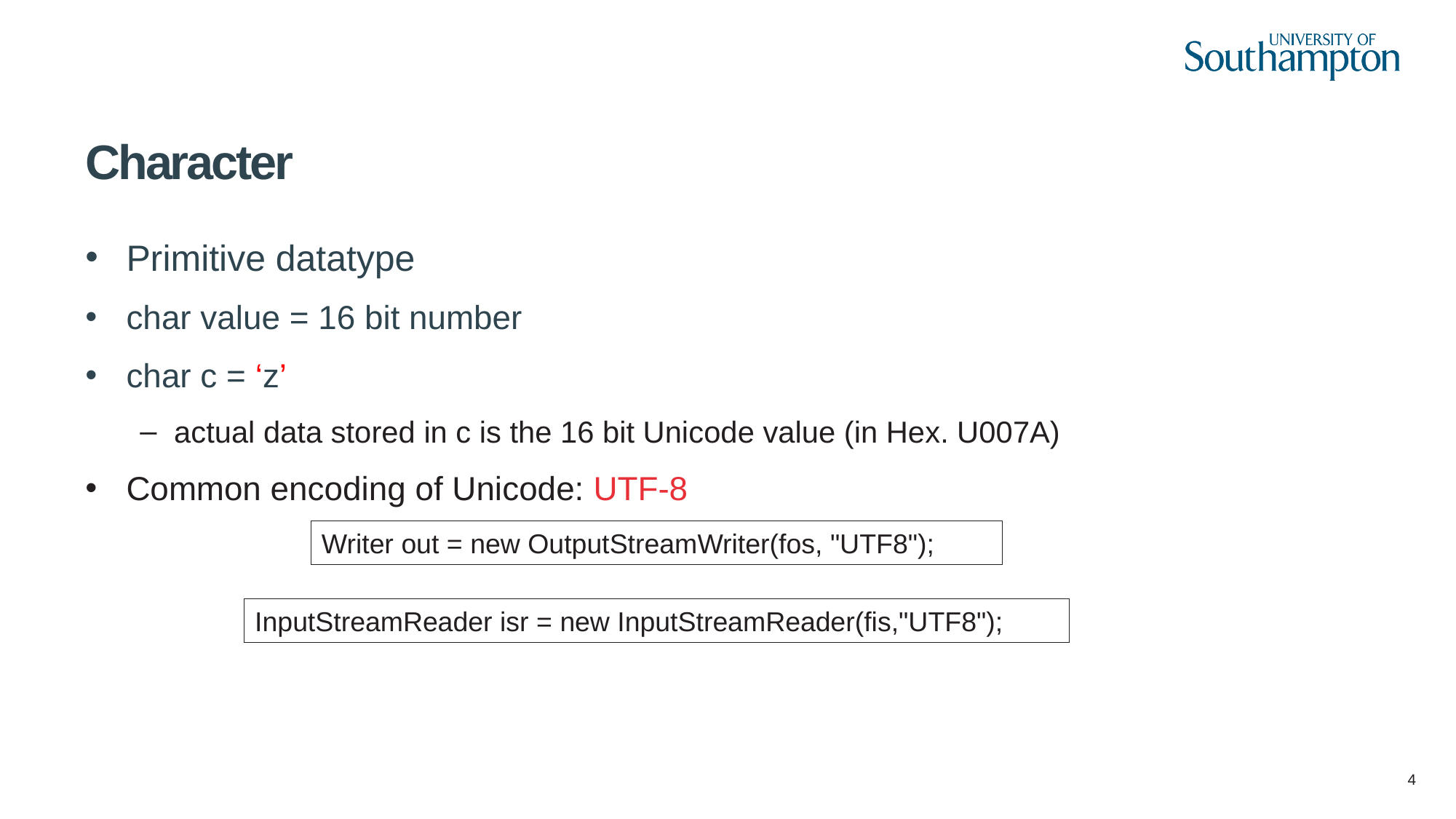

# Character
Primitive datatype
char value = 16 bit number
char c = ‘z’
actual data stored in c is the 16 bit Unicode value (in Hex. U007A)
Common encoding of Unicode: UTF-8
Writer out = new OutputStreamWriter(fos, "UTF8");
InputStreamReader isr = new InputStreamReader(fis,"UTF8");